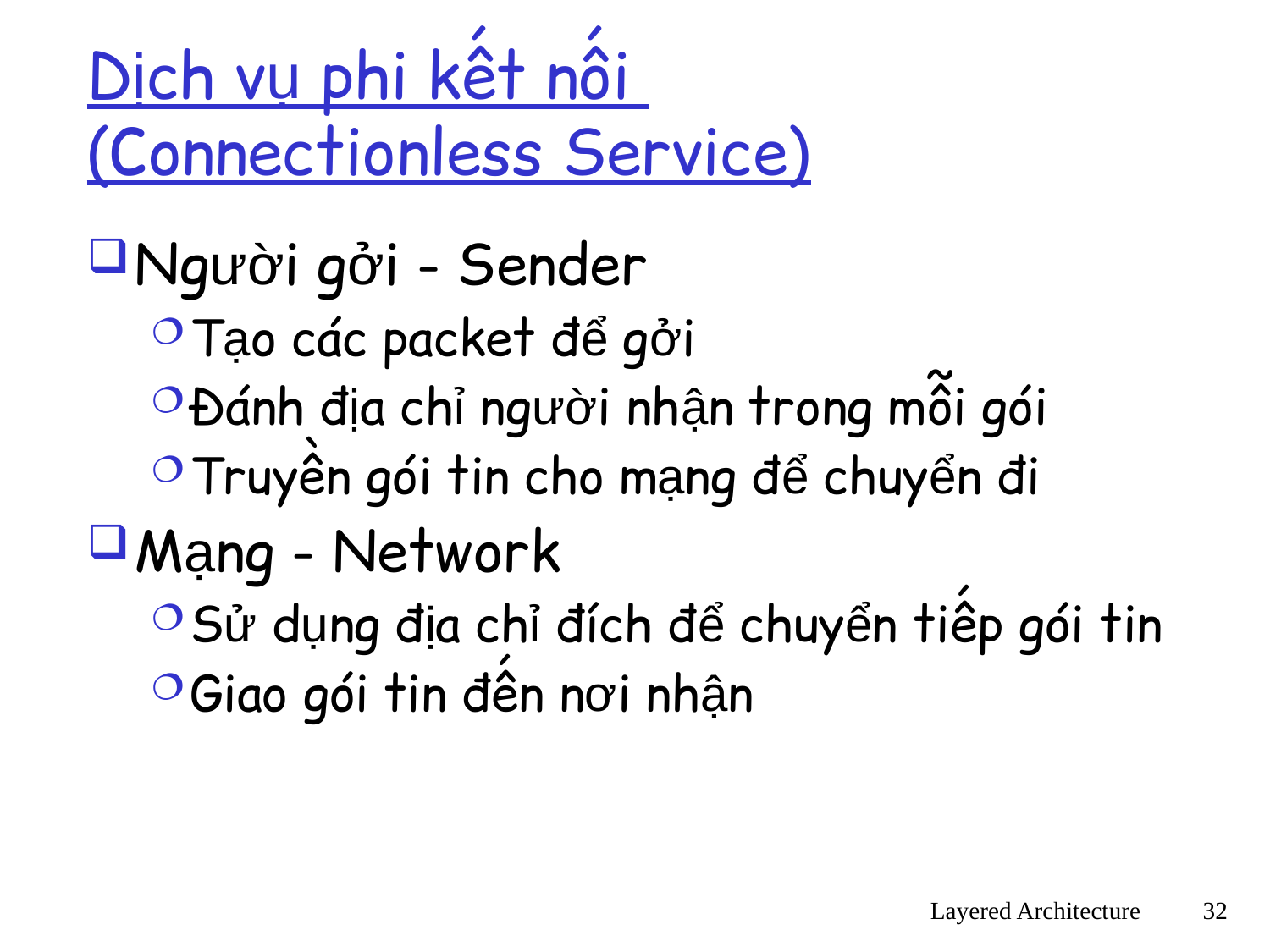

# Dịch vụ phi kết nối (Connectionless Service)
Người gởi - Sender
Tạo các packet để gởi
Đánh địa chỉ người nhận trong mỗi gói
Truyền gói tin cho mạng để chuyển đi
Mạng - Network
Sử dụng địa chỉ đích để chuyển tiếp gói tin
Giao gói tin đến nơi nhận
Layered Architecture
32